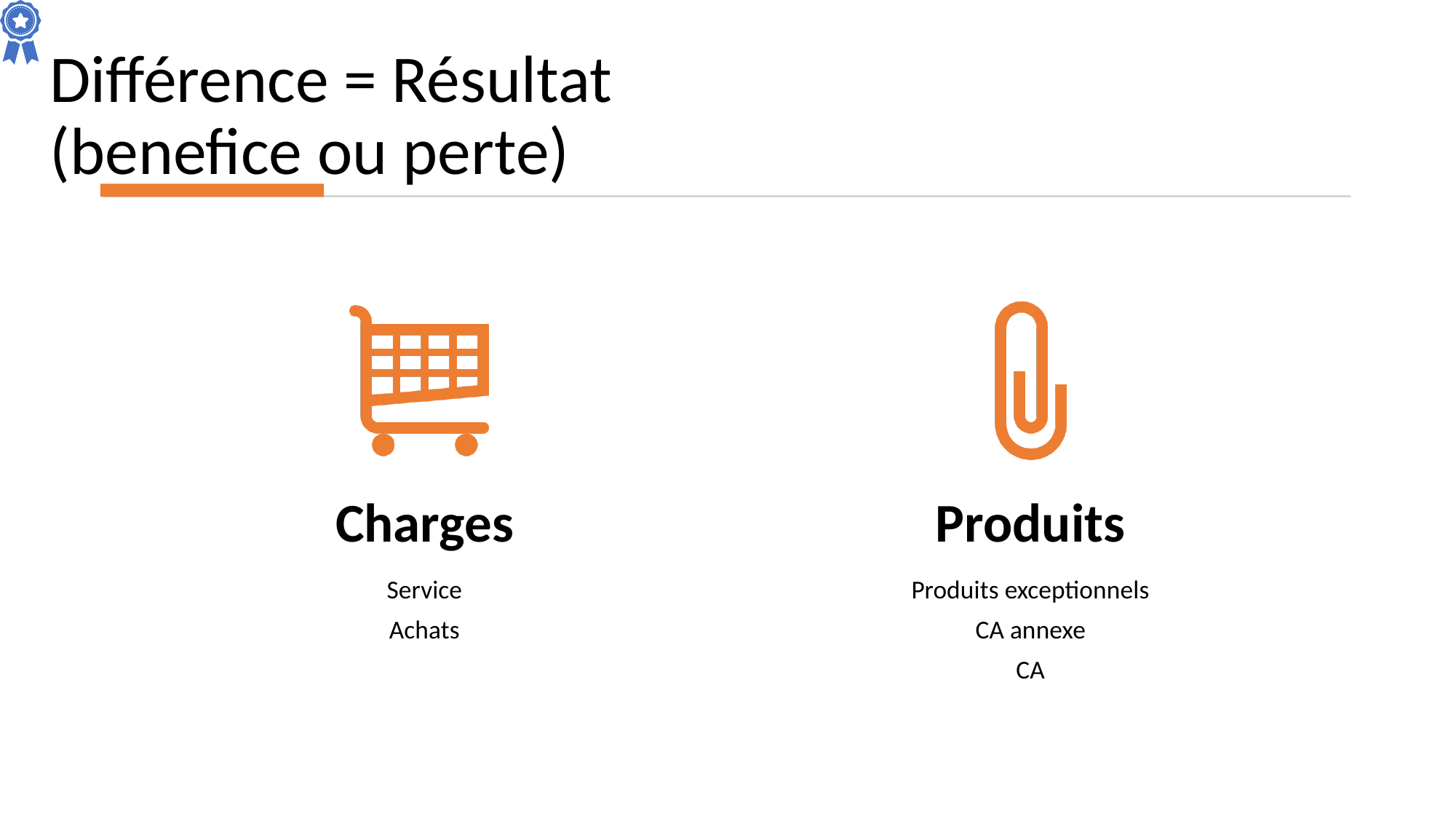

# Différence = Résultat (benefice ou perte)

Charges
Service
Achats
Produits
Produits exceptionnels
CA annexe
CA